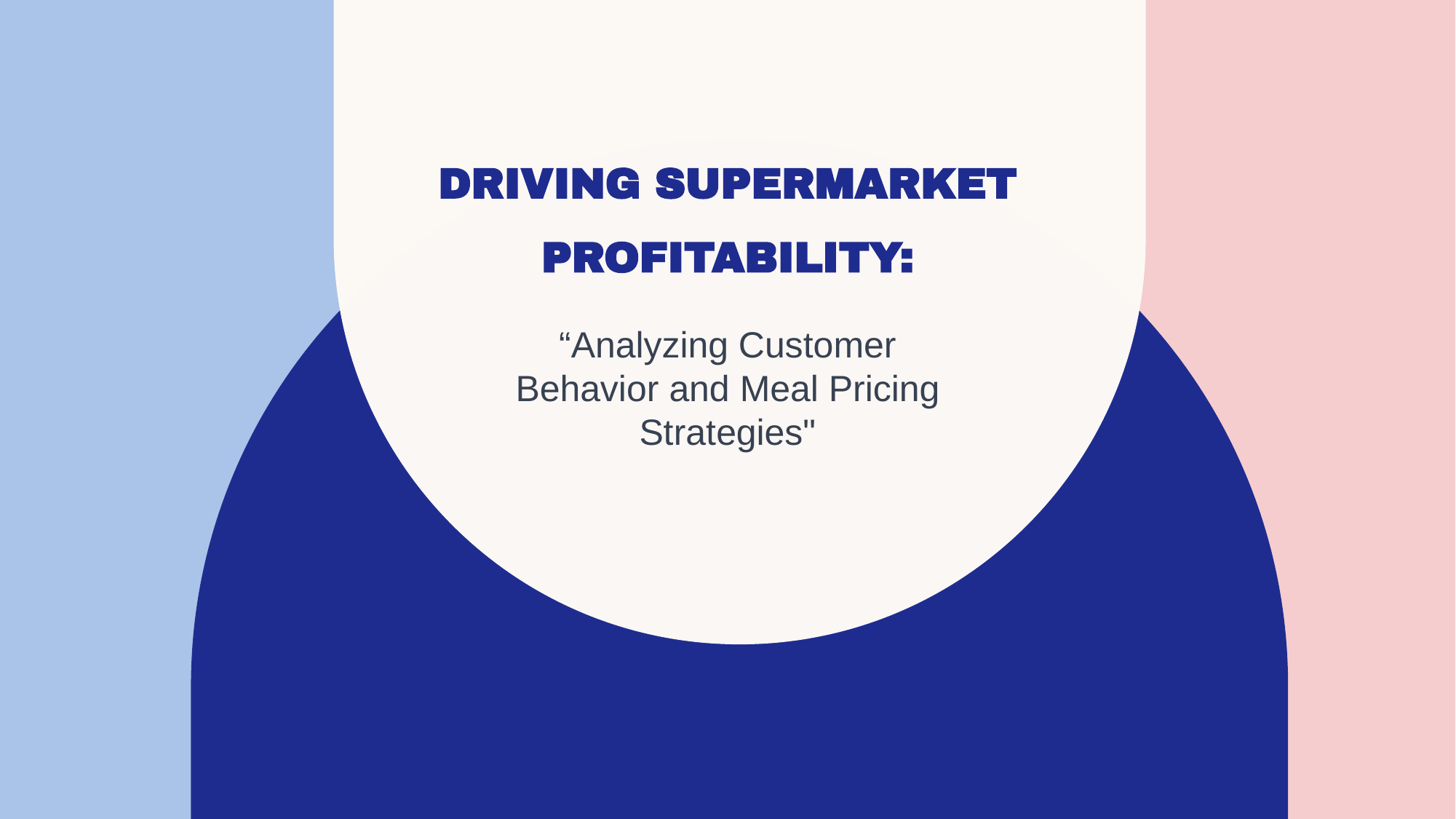

# Driving Supermarket Profitability:
“Analyzing Customer Behavior and Meal Pricing Strategies"